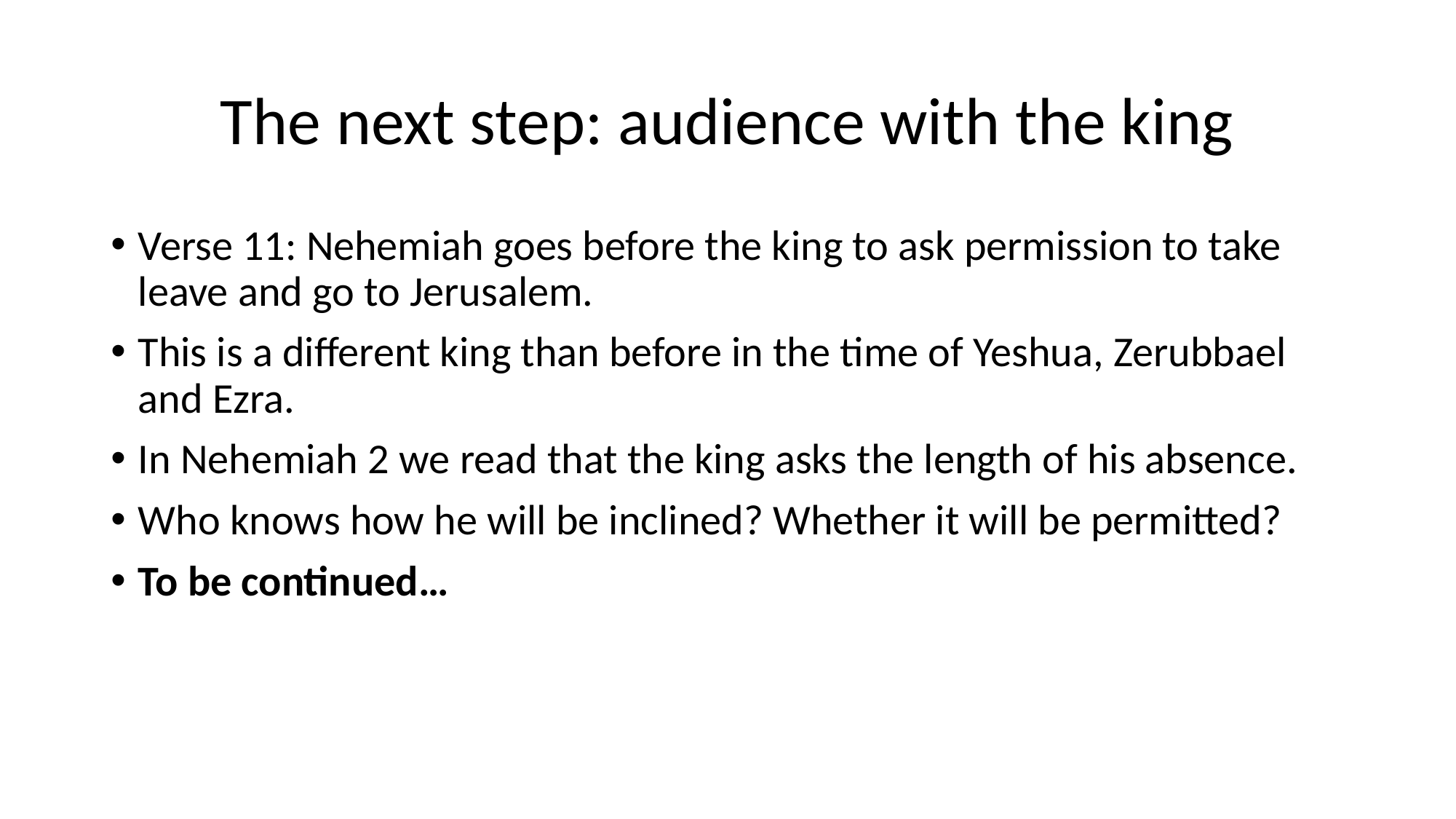

# The next step: audience with the king
Verse 11: Nehemiah goes before the king to ask permission to take leave and go to Jerusalem.
This is a different king than before in the time of Yeshua, Zerubbael and Ezra.
In Nehemiah 2 we read that the king asks the length of his absence.
Who knows how he will be inclined? Whether it will be permitted?
To be continued…